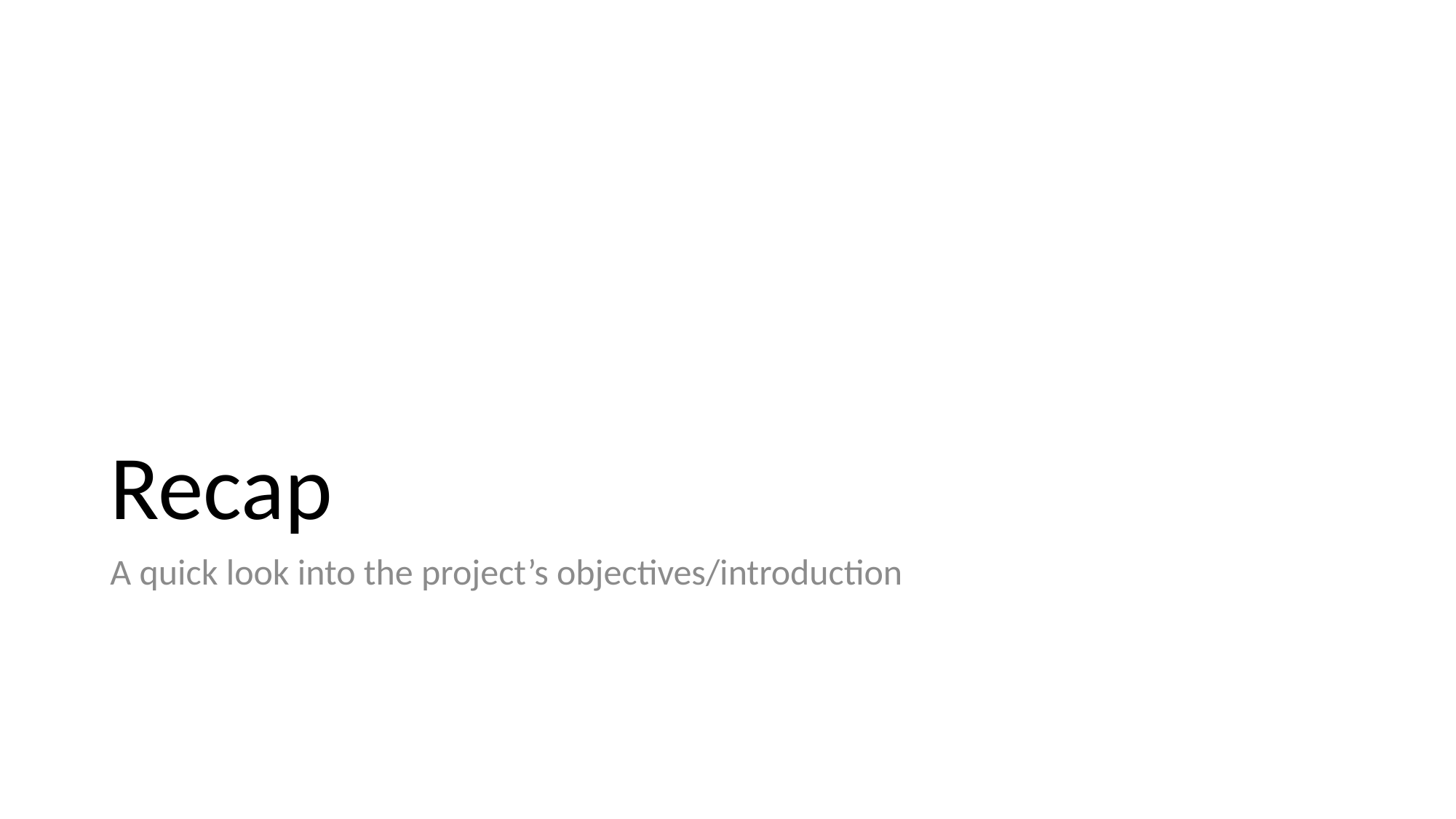

# Recap
A quick look into the project’s objectives/introduction